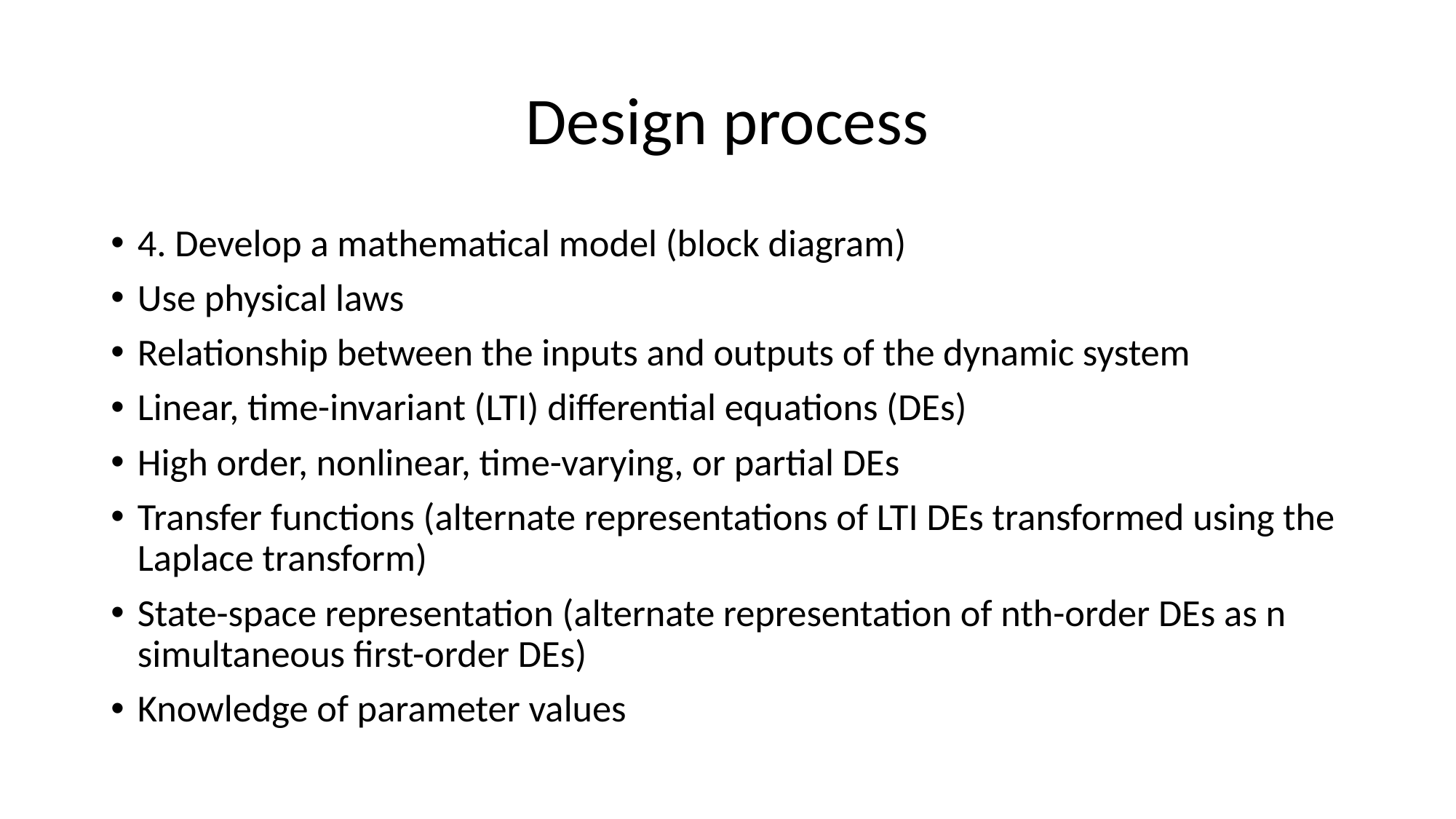

# Design process
4. Develop a mathematical model (block diagram)
Use physical laws
Relationship between the inputs and outputs of the dynamic system
Linear, time-invariant (LTI) differential equations (DEs)
High order, nonlinear, time-varying, or partial DEs
Transfer functions (alternate representations of LTI DEs transformed using the Laplace transform)
State-space representation (alternate representation of nth-order DEs as n simultaneous first-order DEs)
Knowledge of parameter values